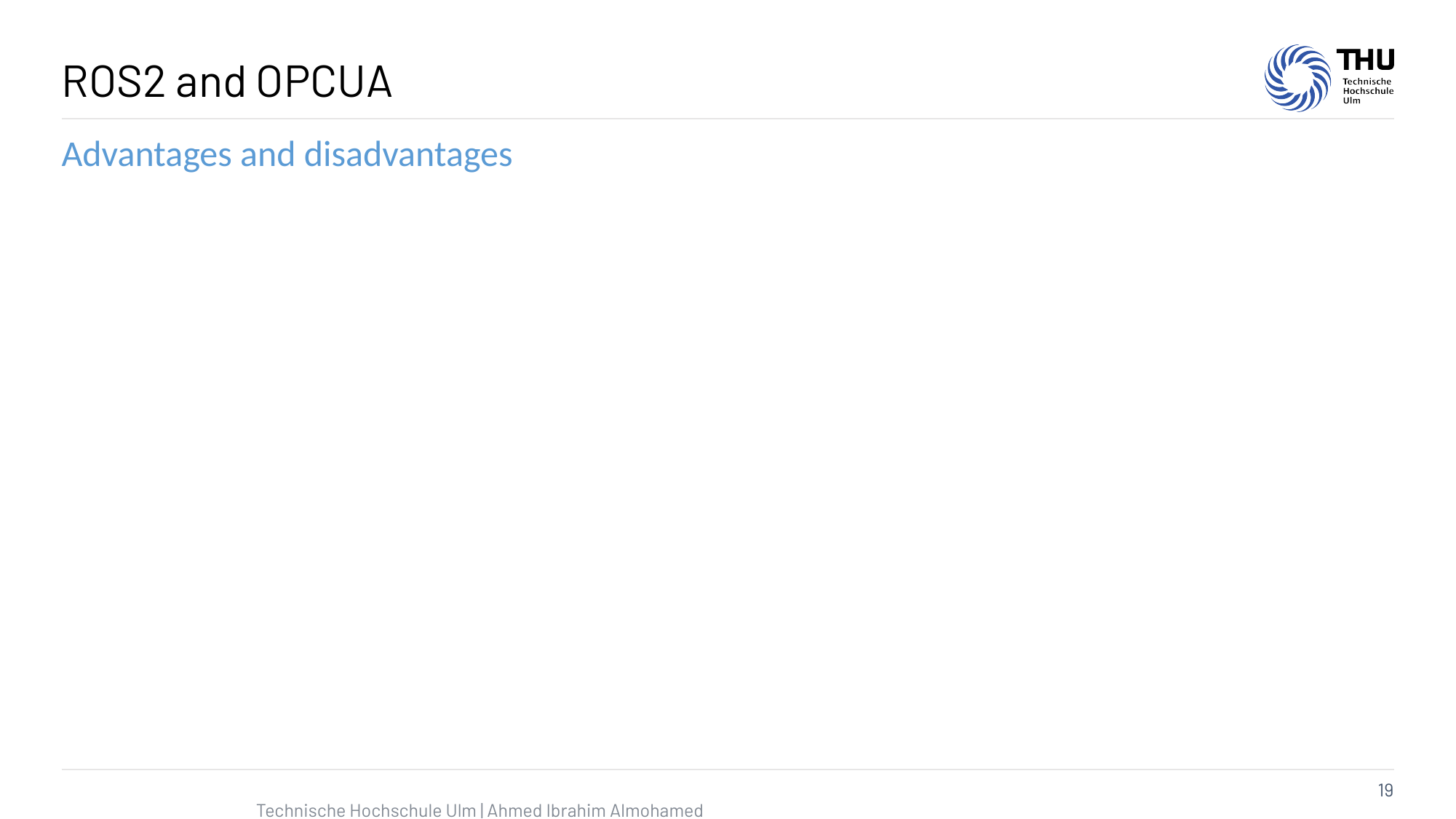

# ROS2 and OPCUA
Advantages and disadvantages
Technische Hochschule Ulm | Ahmed Ibrahim Almohamed